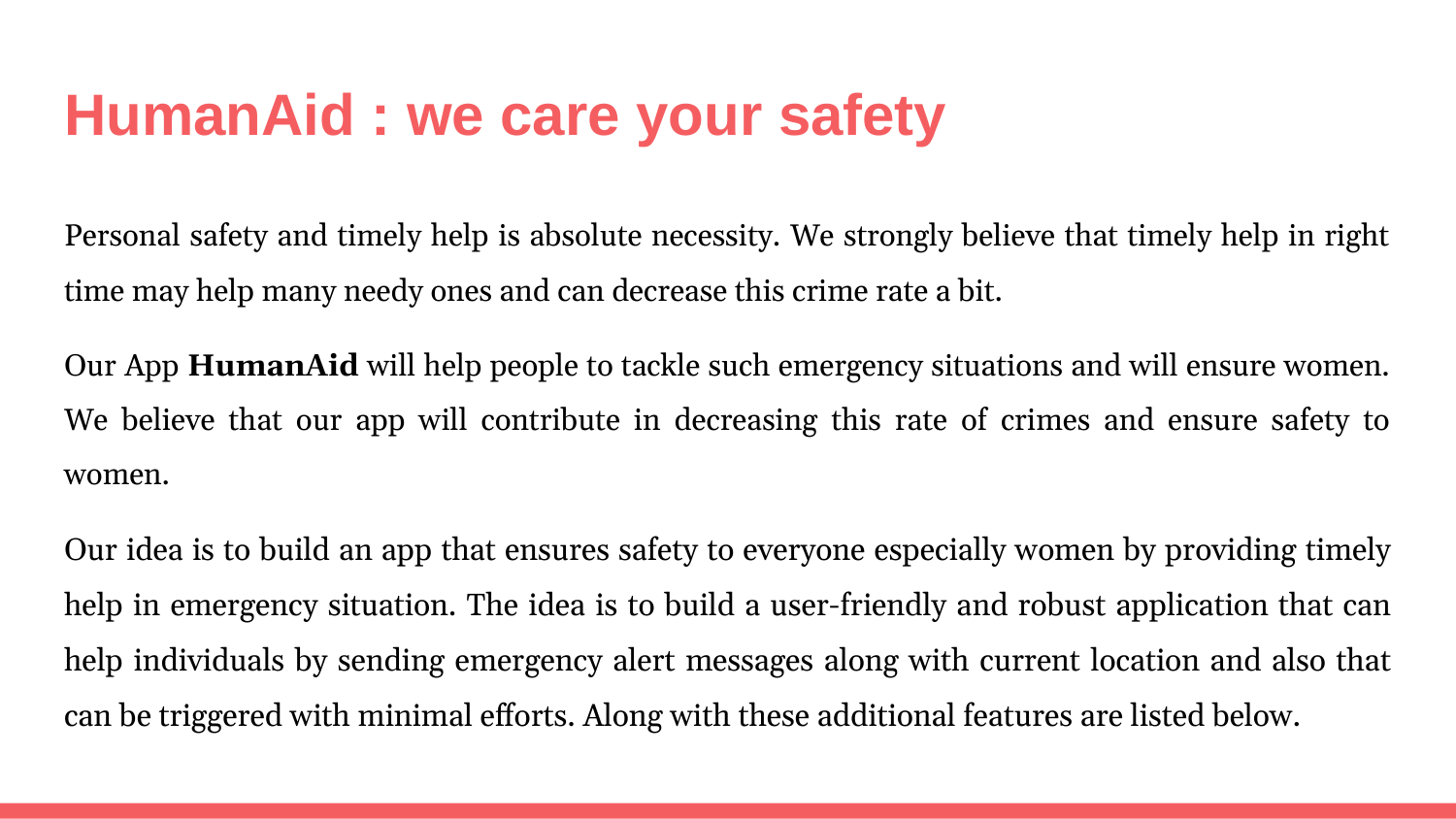

# HumanAid : we care your safety
Personal safety and timely help is absolute necessity. We strongly believe that timely help in right time may help many needy ones and can decrease this crime rate a bit.
Our App HumanAid will help people to tackle such emergency situations and will ensure women. We believe that our app will contribute in decreasing this rate of crimes and ensure safety to women.
Our idea is to build an app that ensures safety to everyone especially women by providing timely help in emergency situation. The idea is to build a user-friendly and robust application that can help individuals by sending emergency alert messages along with current location and also that can be triggered with minimal efforts. Along with these additional features are listed below.